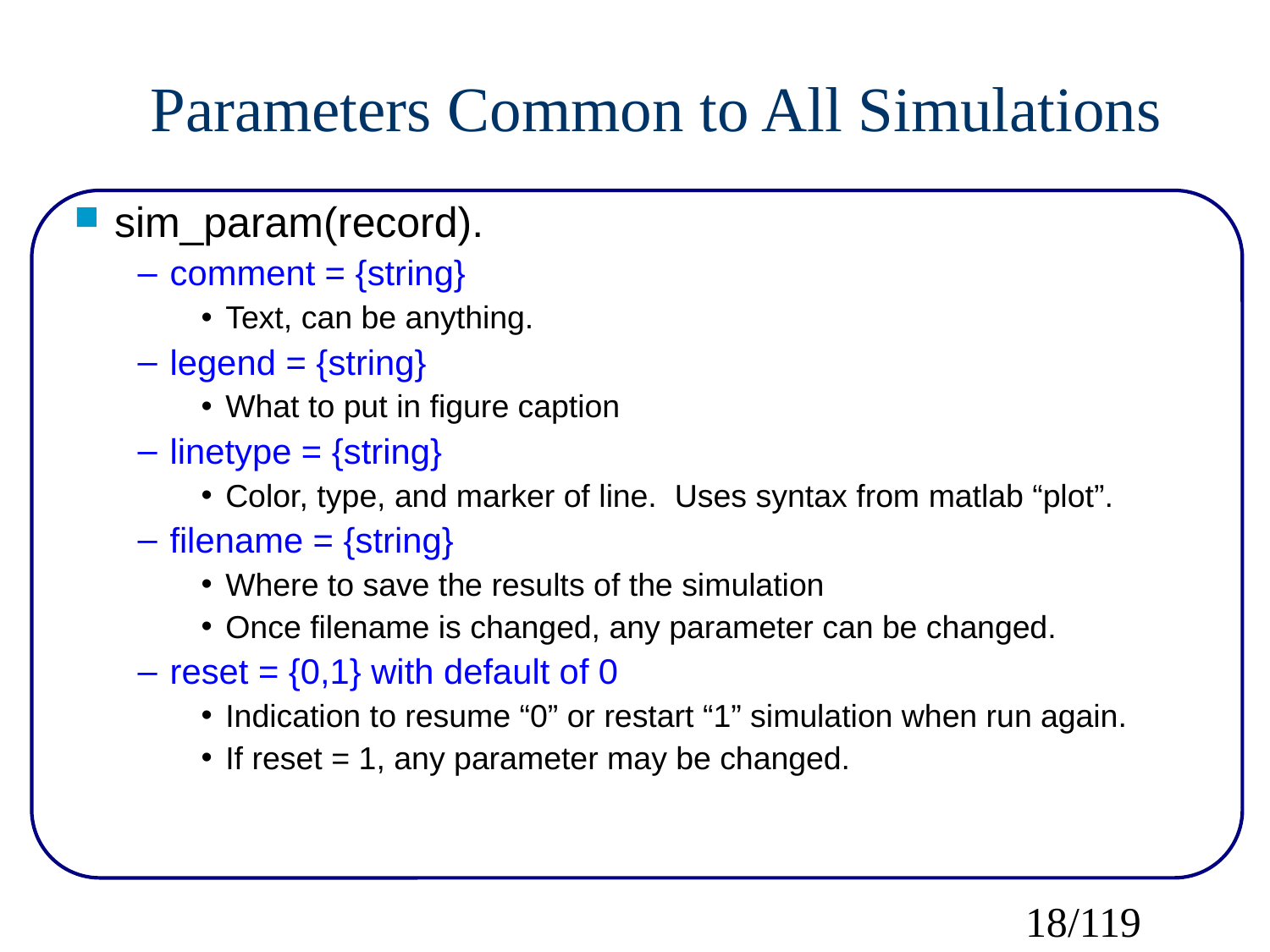

Parameters Common to All Simulations
sim_param(record).
comment = {string}
Text, can be anything.
legend = {string}
What to put in figure caption
linetype = {string}
Color, type, and marker of line.  Uses syntax from matlab “plot”.
filename = {string}
Where to save the results of the simulation
Once filename is changed, any parameter can be changed.
reset = {0,1} with default of 0
Indication to resume “0” or restart “1” simulation when run again.
If reset = 1, any parameter may be changed.

18/119